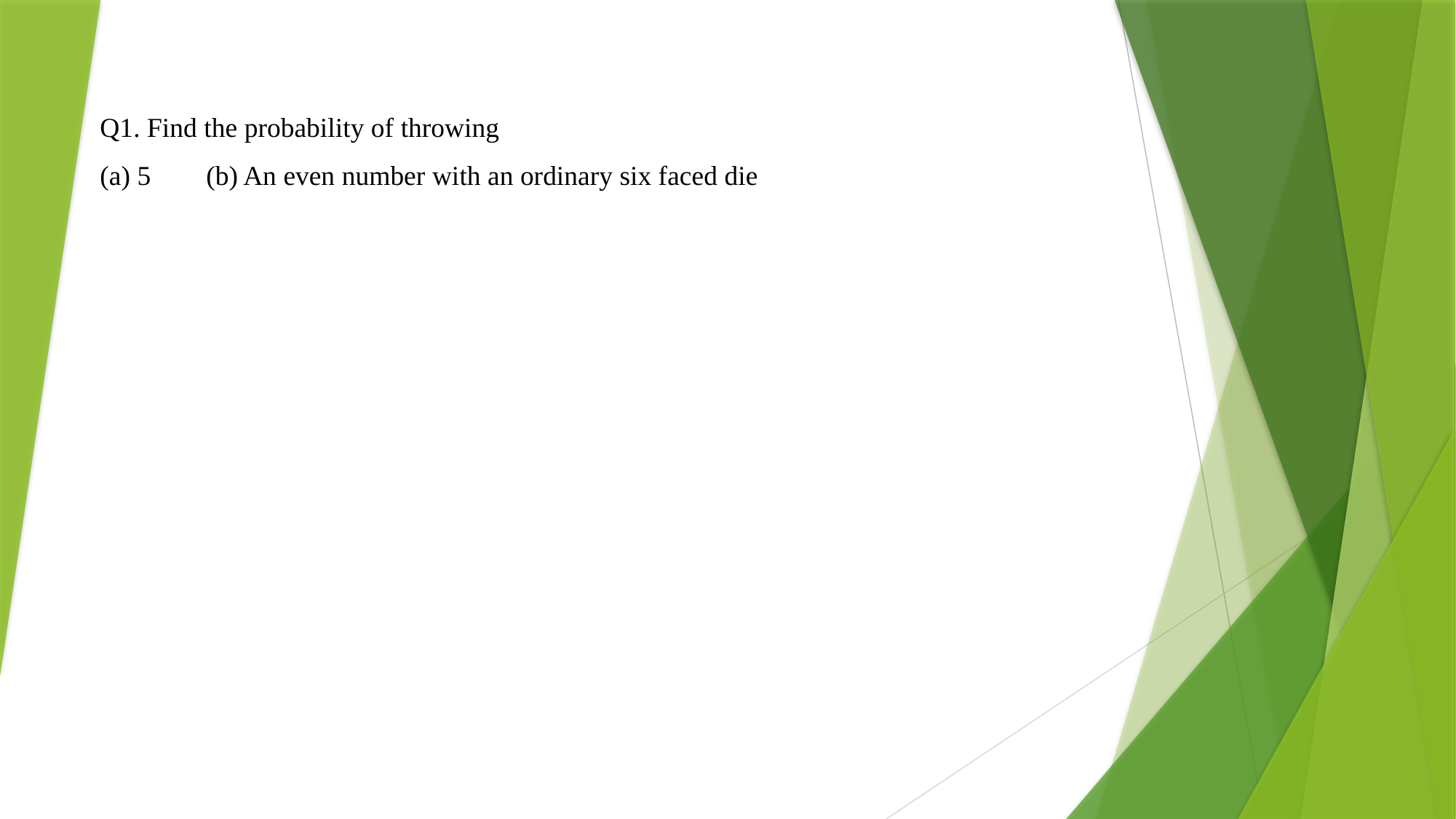

Q1. Find the probability of throwing
(a) 5        (b) An even number with an ordinary six faced die